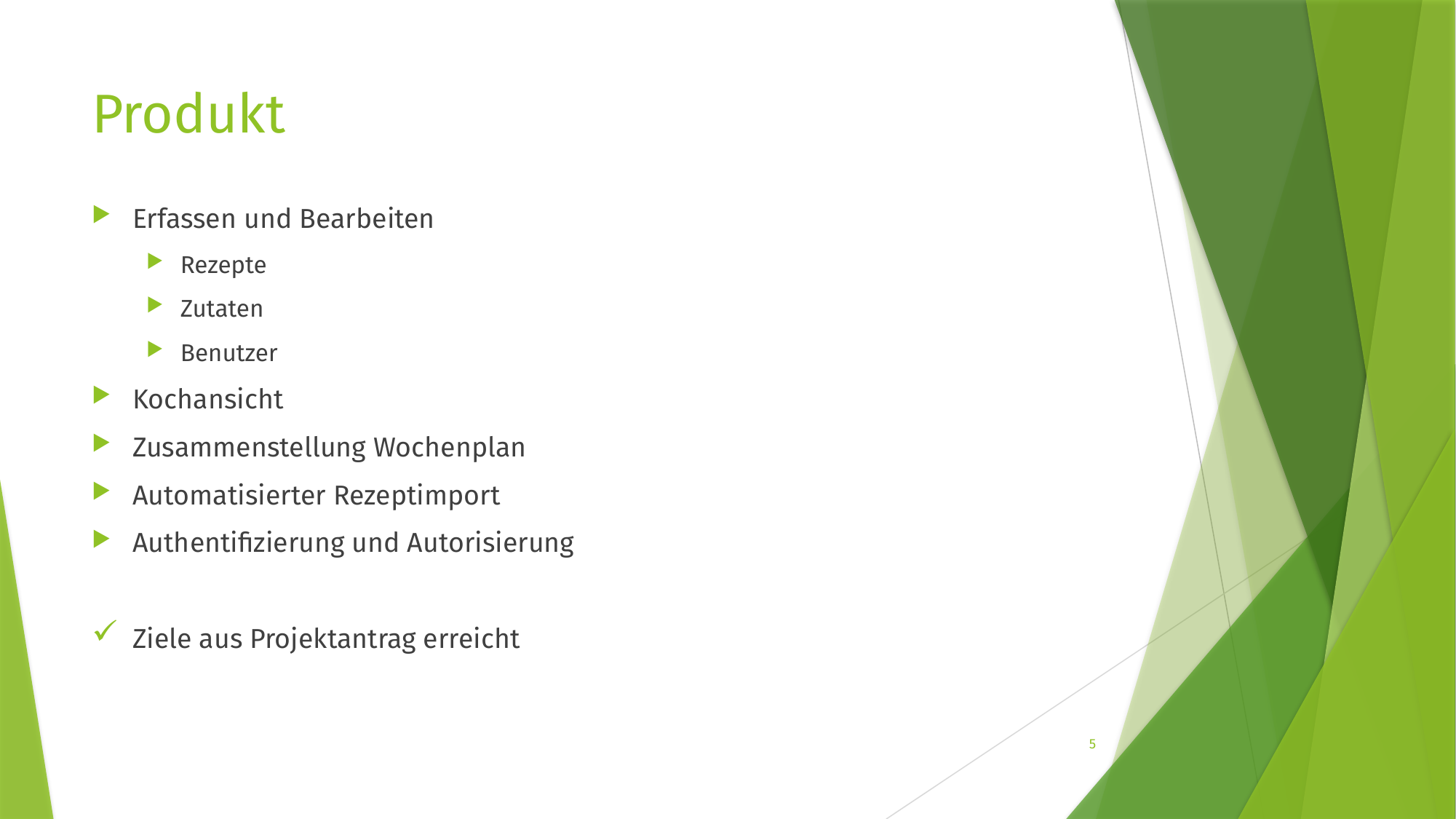

# Produkt
Erfassen und Bearbeiten
Rezepte
Zutaten
Benutzer
Kochansicht
Zusammenstellung Wochenplan
Automatisierter Rezeptimport
Authentifizierung und Autorisierung

Ziele aus Projektantrag erreicht

5